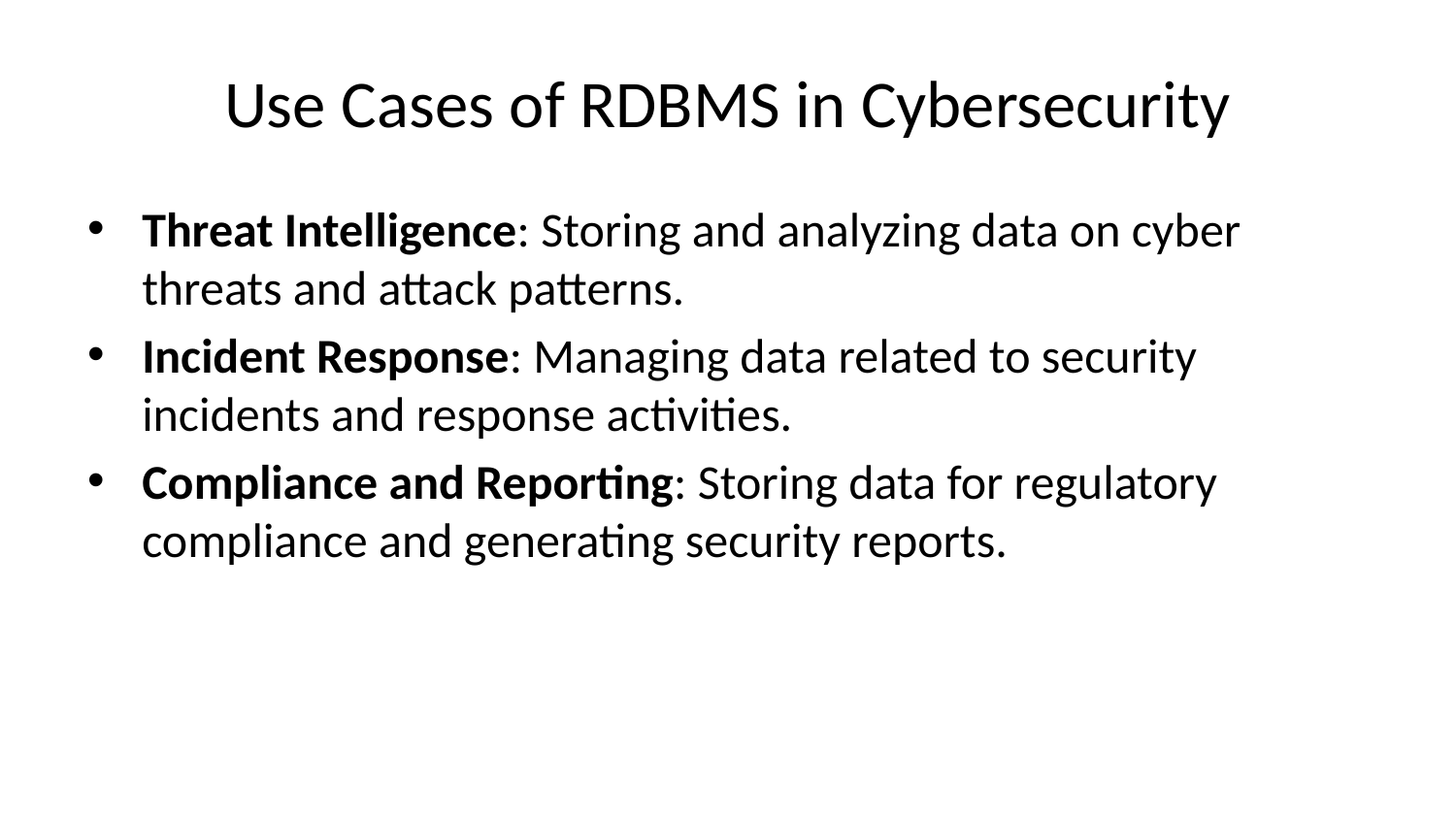

# Use Cases of RDBMS in Cybersecurity
Threat Intelligence: Storing and analyzing data on cyber threats and attack patterns.
Incident Response: Managing data related to security incidents and response activities.
Compliance and Reporting: Storing data for regulatory compliance and generating security reports.